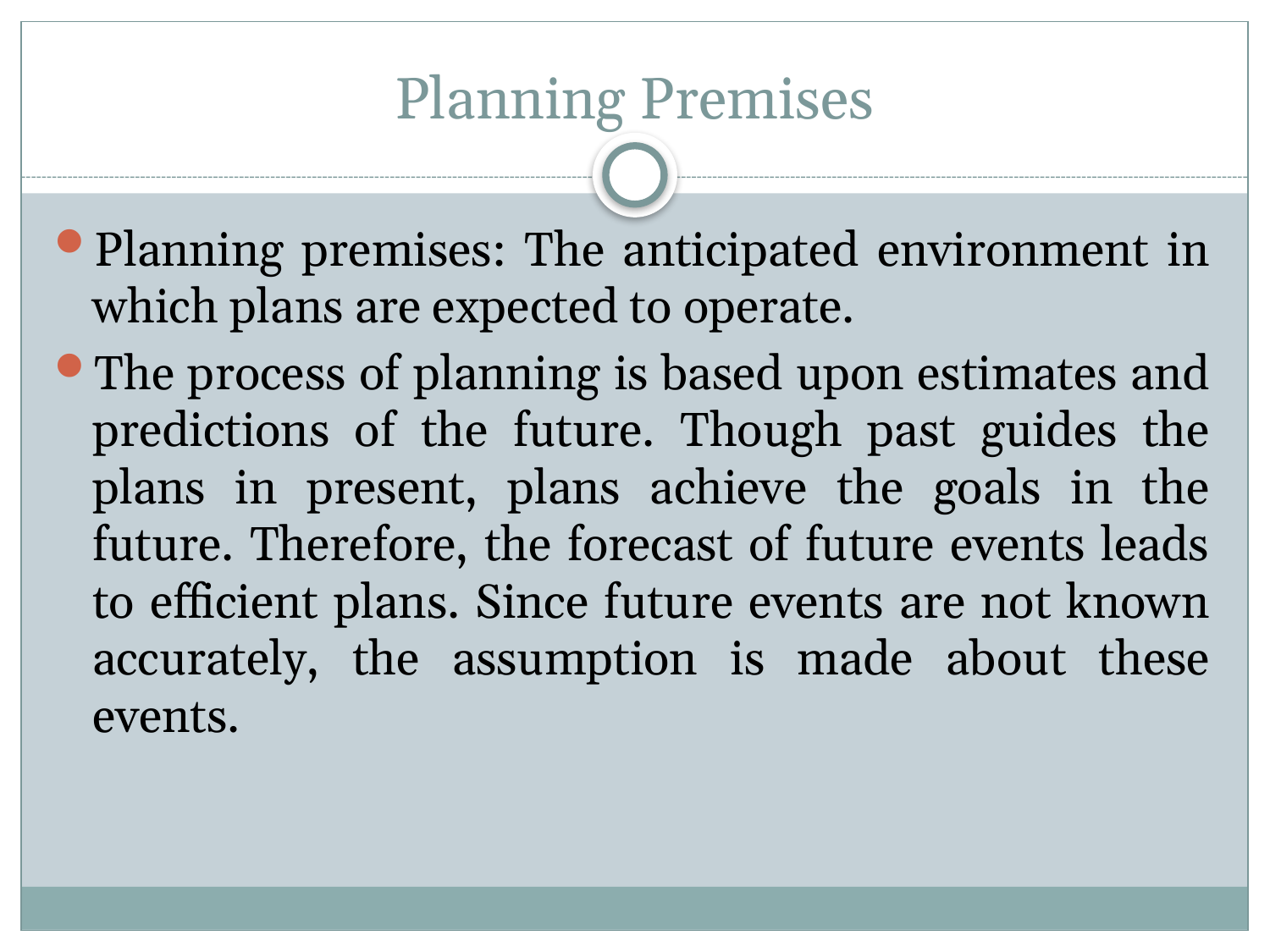

# Planning Premises
Planning premises: The anticipated environment in which plans are expected to operate.
The process of planning is based upon estimates and predictions of the future. Though past guides the plans in present, plans achieve the goals in the future. Therefore, the forecast of future events leads to efficient plans. Since future events are not known accurately, the assumption is made about these events.